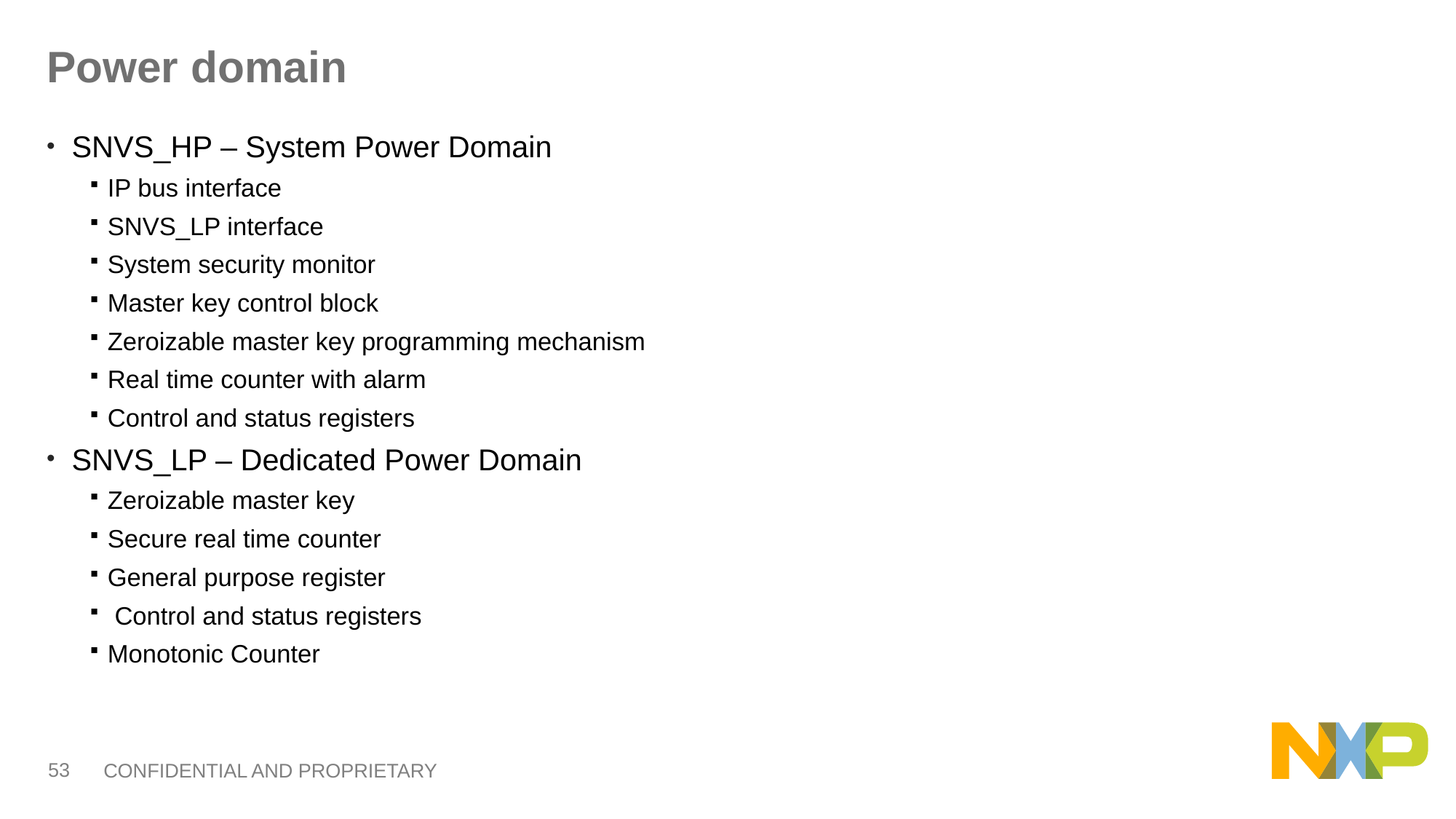

# Power domain
SNVS_HP – System Power Domain
IP bus interface
SNVS_LP interface
System security monitor
Master key control block
Zeroizable master key programming mechanism
Real time counter with alarm
Control and status registers
SNVS_LP – Dedicated Power Domain
Zeroizable master key
Secure real time counter
General purpose register
 Control and status registers
Monotonic Counter